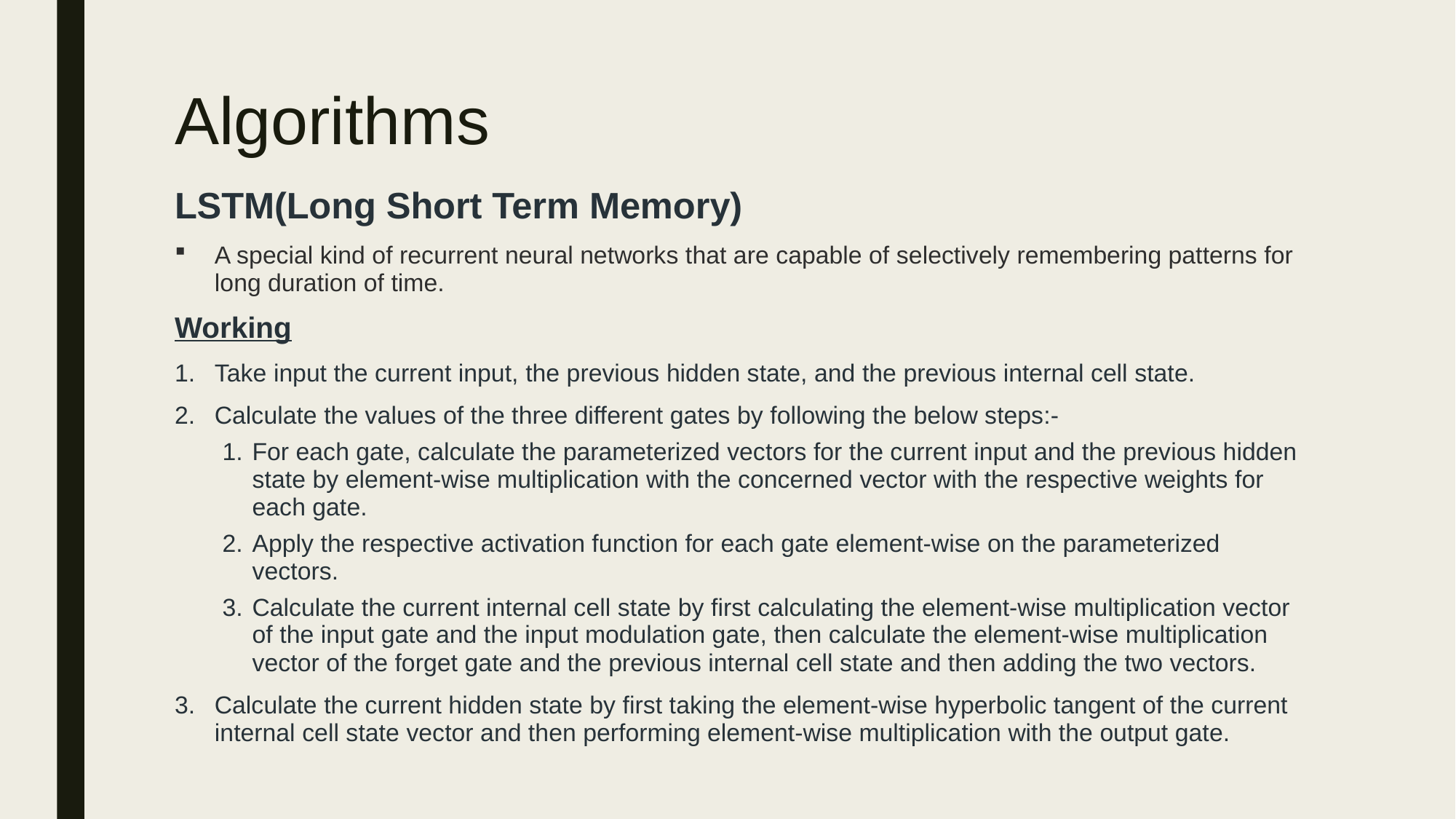

# Algorithms
LSTM(Long Short Term Memory)
A special kind of recurrent neural networks that are capable of selectively remembering patterns for long duration of time.
Working
Take input the current input, the previous hidden state, and the previous internal cell state.
Calculate the values of the three different gates by following the below steps:-
For each gate, calculate the parameterized vectors for the current input and the previous hidden state by element-wise multiplication with the concerned vector with the respective weights for each gate.
Apply the respective activation function for each gate element-wise on the parameterized vectors.
Calculate the current internal cell state by first calculating the element-wise multiplication vector of the input gate and the input modulation gate, then calculate the element-wise multiplication vector of the forget gate and the previous internal cell state and then adding the two vectors.
Calculate the current hidden state by first taking the element-wise hyperbolic tangent of the current internal cell state vector and then performing element-wise multiplication with the output gate.